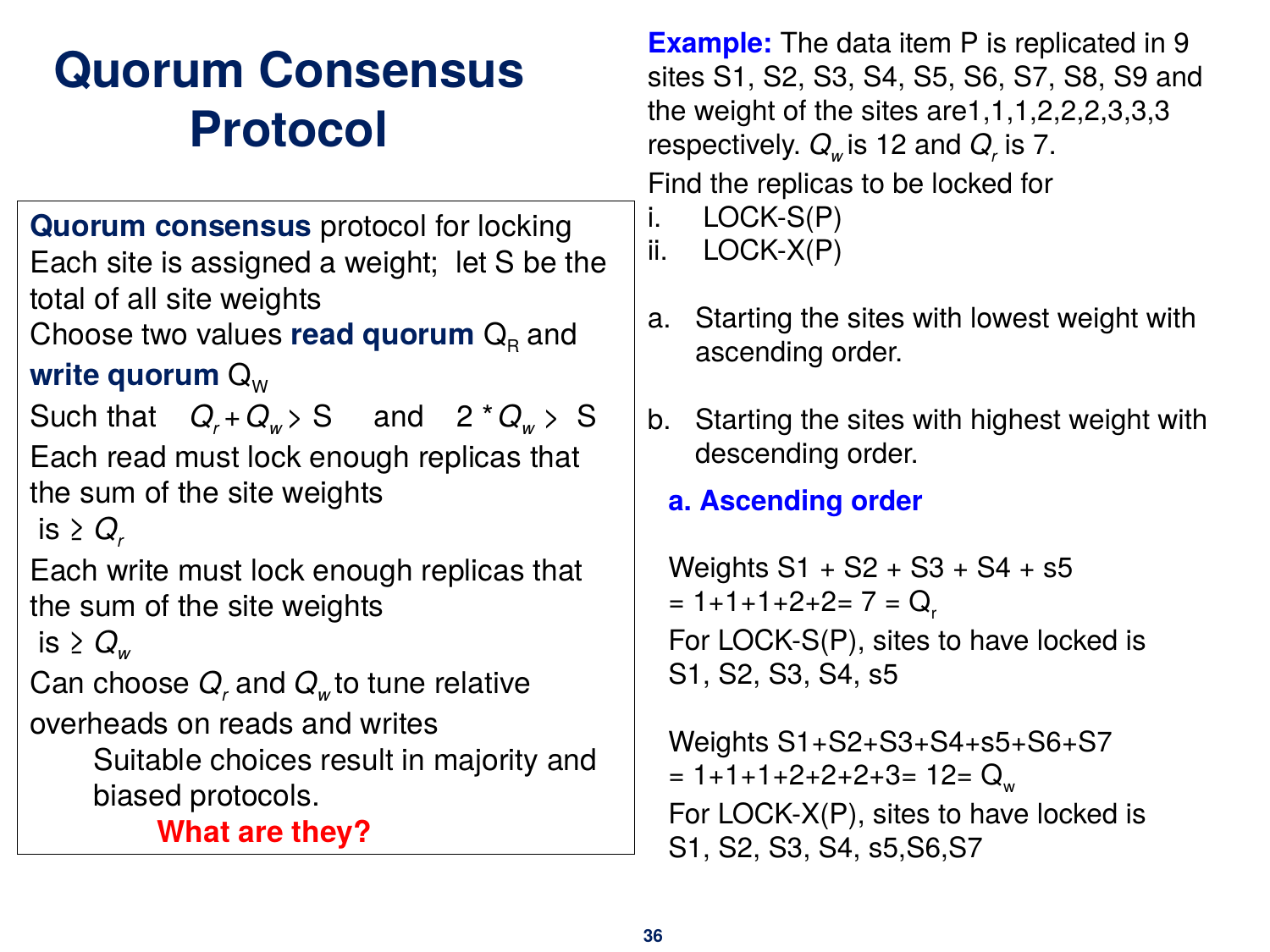

Example: The data item P is replicated in 9 sites S1, S2, S3, S4, S5, S6, S7, S8, S9 and the weight of the sites are1,1,1,2,2,2,3,3,3 respectively. Qw is 12 and Qr is 7.
Find the replicas to be locked for
LOCK-S(P)
LOCK-X(P)

Starting the sites with lowest weight with ascending order.

Starting the sites with highest weight with descending order.
# Quorum Consensus Protocol
Quorum consensus protocol for locking
Each site is assigned a weight;  let S be the total of all site weights
Choose two values read quorum QR and write quorum QW
Such that    Qr + Qw > S     and    2 * Qw >  S
Each read must lock enough replicas that the sum of the site weights
 is ≥ Qr
Each write must lock enough replicas that the sum of the site weights
 is ≥ Qw
Can choose Qr and Qw to tune relative overheads on reads and writes
Suitable choices result in majority and biased protocols.
What are they?
a. Ascending order

Weights S1 + S2 + S3 + S4 + s5
= 1+1+1+2+2= 7 = Qr
For LOCK-S(P), sites to have locked is
S1, S2, S3, S4, s5

Weights S1+S2+S3+S4+s5+S6+S7
= 1+1+1+2+2+2+3= 12= Qw
For LOCK-X(P), sites to have locked is
S1, S2, S3, S4, s5,S6,S7